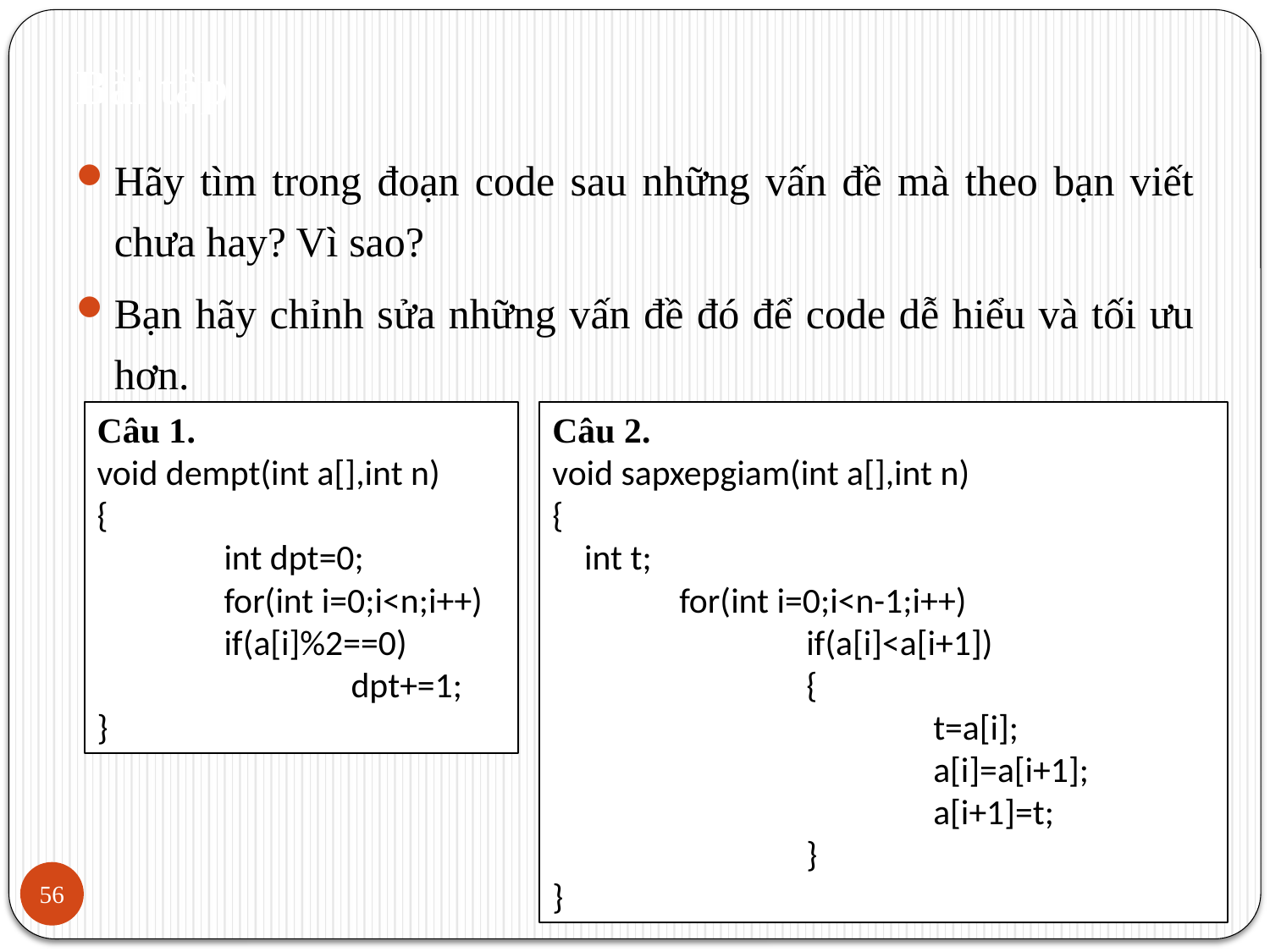

# Bài tập
Hãy tìm trong đoạn code sau những vấn đề mà theo bạn viết chưa hay? Vì sao?
Bạn hãy chỉnh sửa những vấn đề đó để code dễ hiểu và tối ưu hơn.
Câu 1.
void dempt(int a[],int n)
{
	int dpt=0;
	for(int i=0;i<n;i++)
	if(a[i]%2==0)
		dpt+=1;
}
Câu 2.
void sapxepgiam(int a[],int n)
{
    int t;
	for(int i=0;i<n-1;i++)
		if(a[i]<a[i+1])
		{
			t=a[i];
			a[i]=a[i+1];
			a[i+1]=t;
		}
}
56